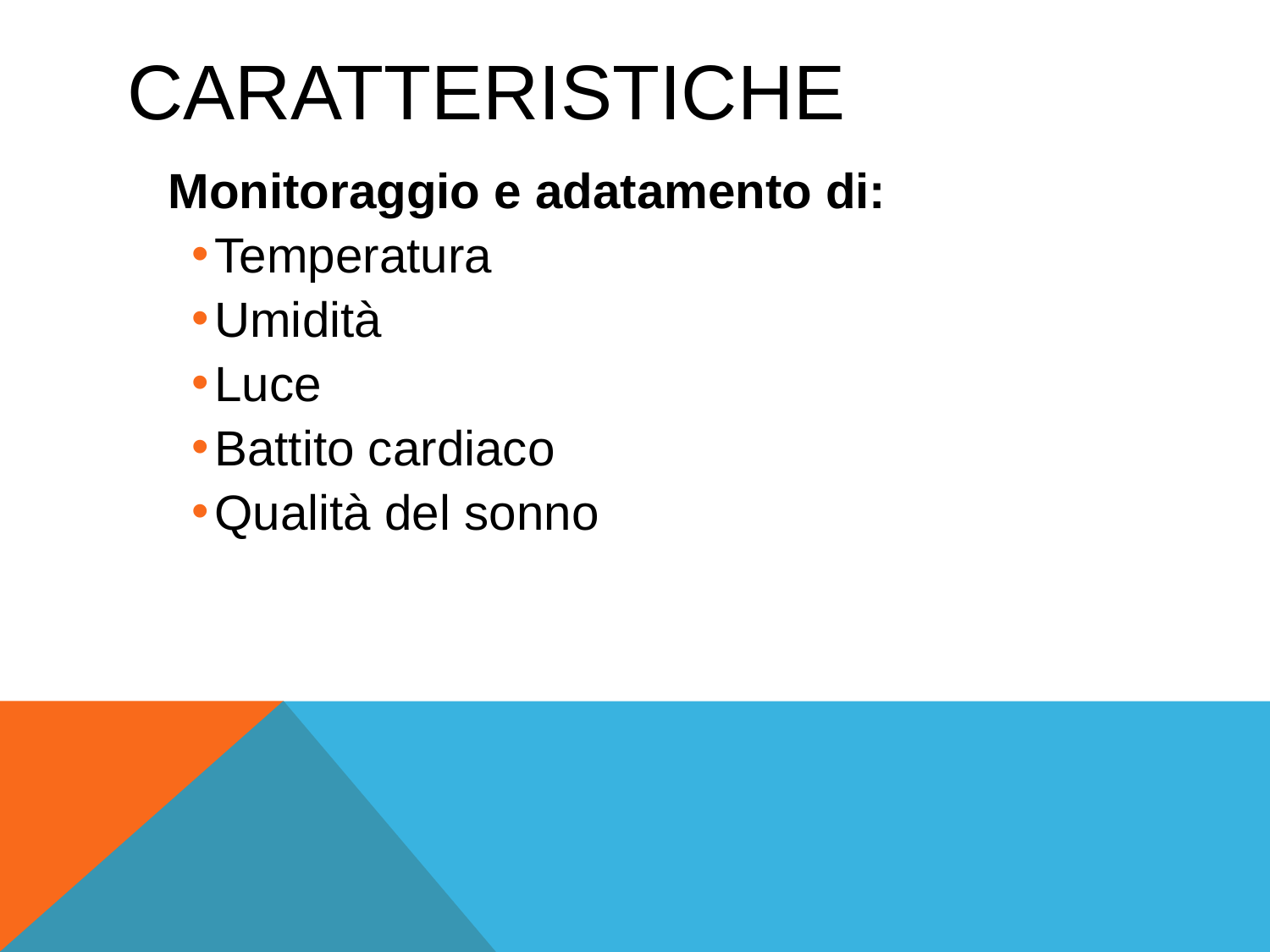

# caratteristiche
   Monitoraggio e adatamento di:
Temperatura
Umidità
Luce
Battito cardiaco
Qualità del sonno